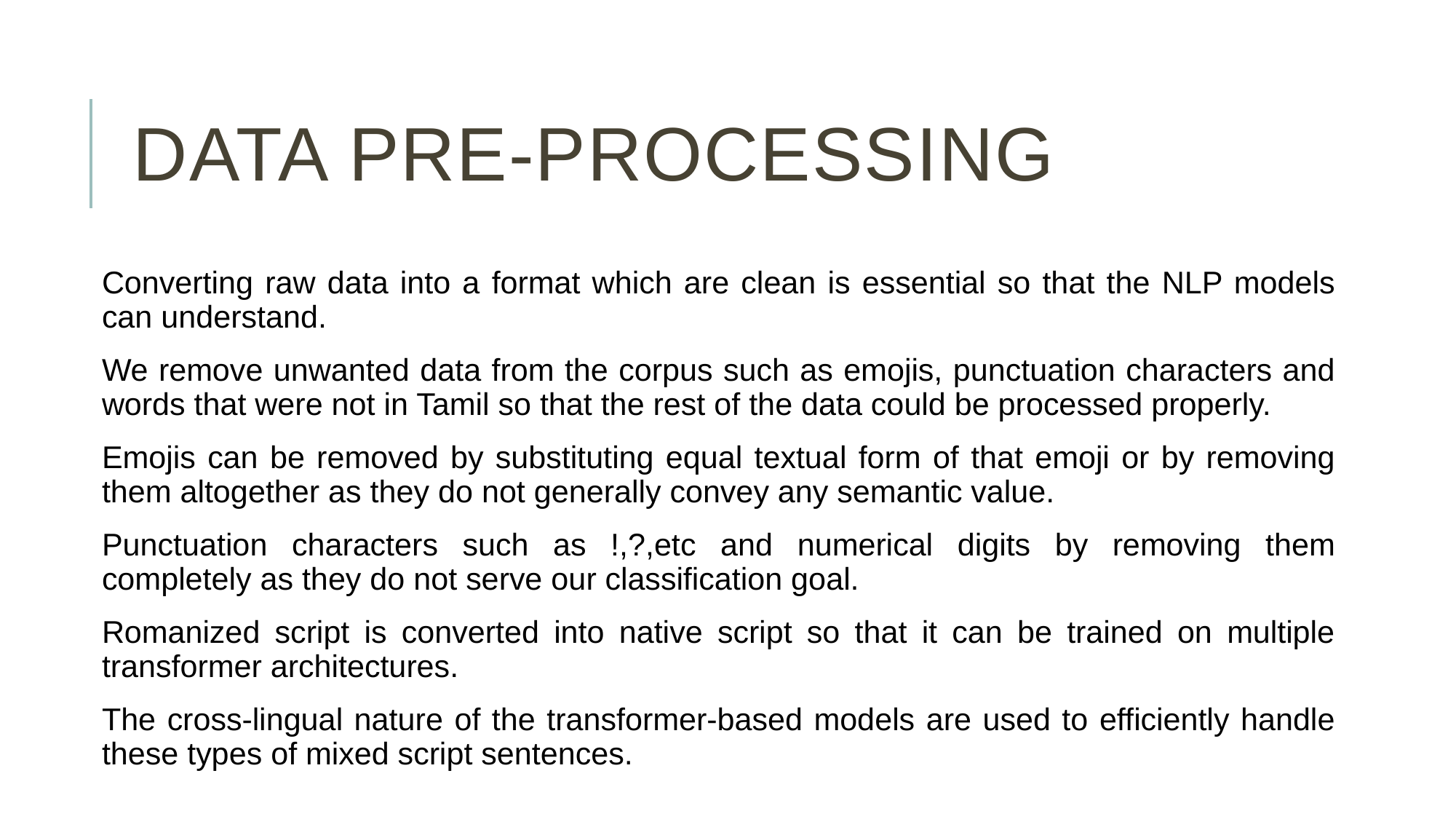

# Data pre-processing
Converting raw data into a format which are clean is essential so that the NLP models can understand.
We remove unwanted data from the corpus such as emojis, punctuation characters and words that were not in Tamil so that the rest of the data could be processed properly.
Emojis can be removed by substituting equal textual form of that emoji or by removing them altogether as they do not generally convey any semantic value.
Punctuation characters such as !,?,etc and numerical digits by removing them completely as they do not serve our classification goal.
Romanized script is converted into native script so that it can be trained on multiple transformer architectures.
The cross-lingual nature of the transformer-based models are used to efficiently handle these types of mixed script sentences.